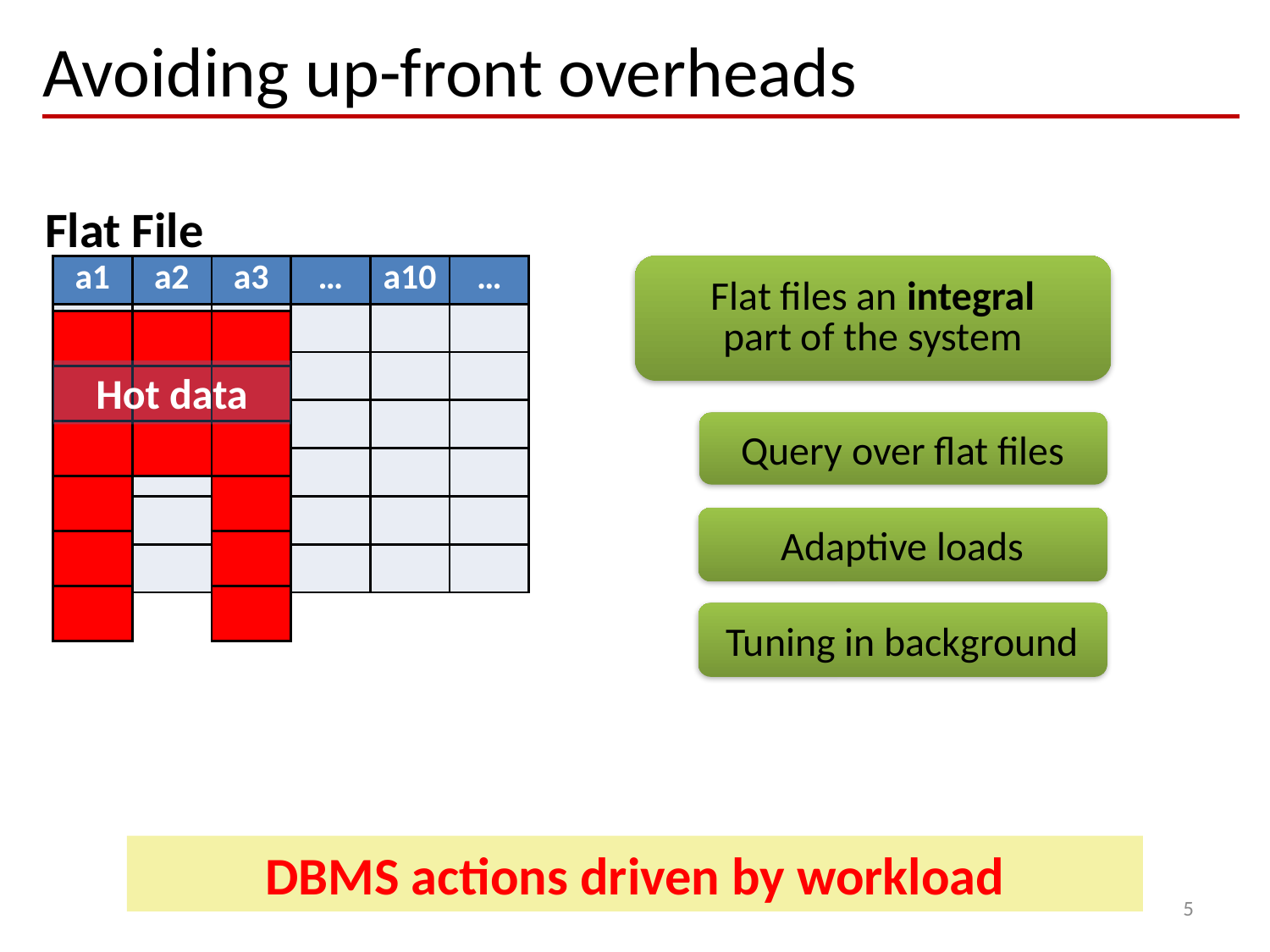

# Avoiding up-front overheads
Flat File
| a1 | a2 | a3 | … | a10 | … |
| --- | --- | --- | --- | --- | --- |
|  |  |  |  |  |  |
|  |  |  |  |  |  |
|  |  |  |  |  |  |
|  |  |  |  |  |  |
|  |  |  |  |  |  |
|  |  |  |  |  |  |
Flat files an integral
part of the system
|  |
| --- |
|  |
|  |
|  |
|  |
|  |
|  |
| --- |
|  |
|  |
|  |
| --- |
|  |
|  |
|  |
|  |
|  |
Hot data
Query over flat files
Adaptive loads
Tuning in background
DBMS actions driven by workload
5